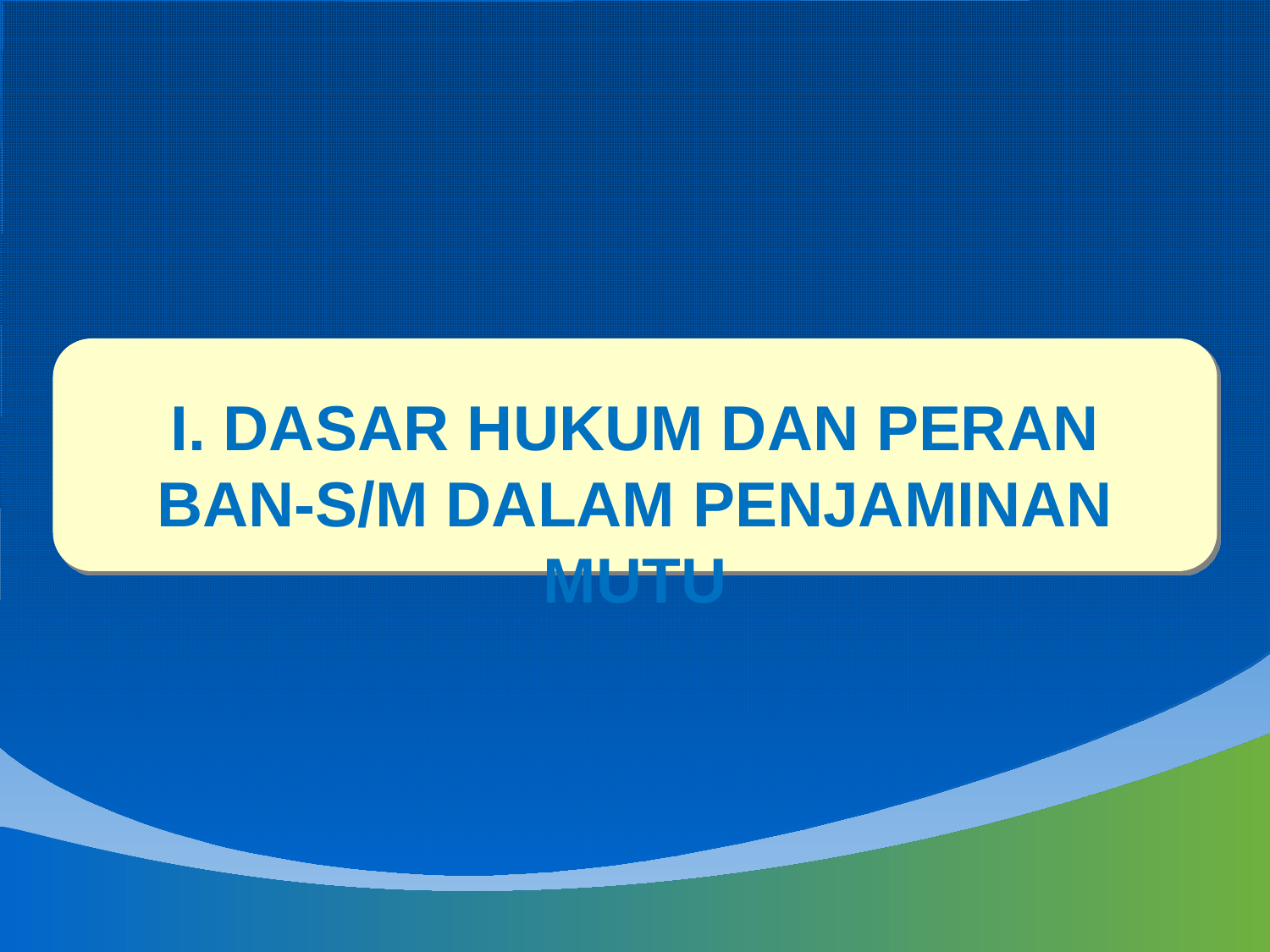

I. DASAR HUKUM DAN PERAN BAN-S/M DALAM PENJAMINAN MUTU